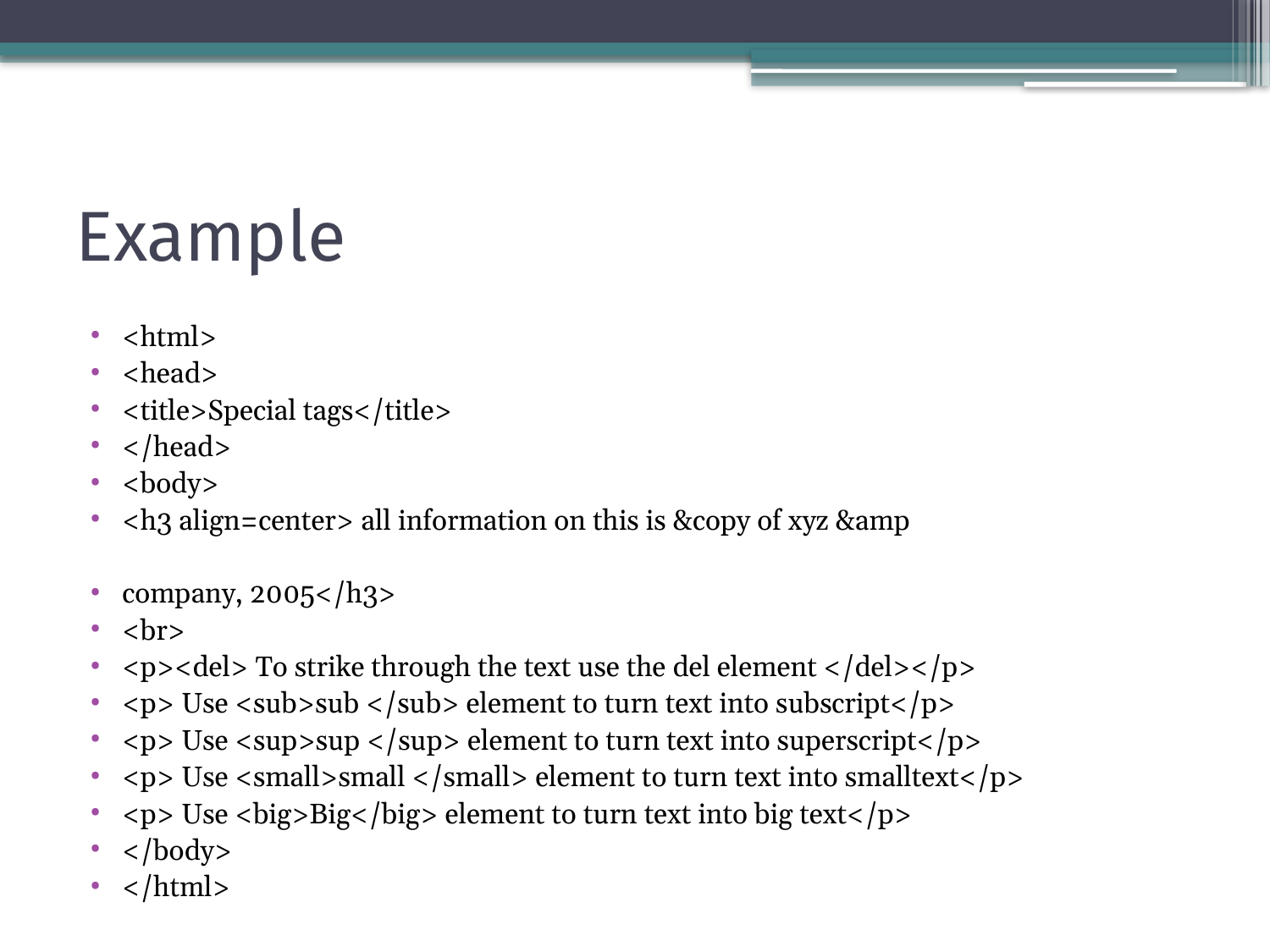

# Example
<html>
<head>
<title>Special tags</title>
</head>
<body>
<h3 align=center> all information on this is &copy of xyz &amp

company, 2005</h3>
<br>
<p><del> To strike through the text use the del element </del></p>
<p> Use <sub>sub </sub> element to turn text into subscript</p>
<p> Use <sup>sup </sup> element to turn text into superscript</p>
<p> Use <small>small </small> element to turn text into smalltext</p>
<p> Use <big>Big</big> element to turn text into big text</p>
</body>
</html>